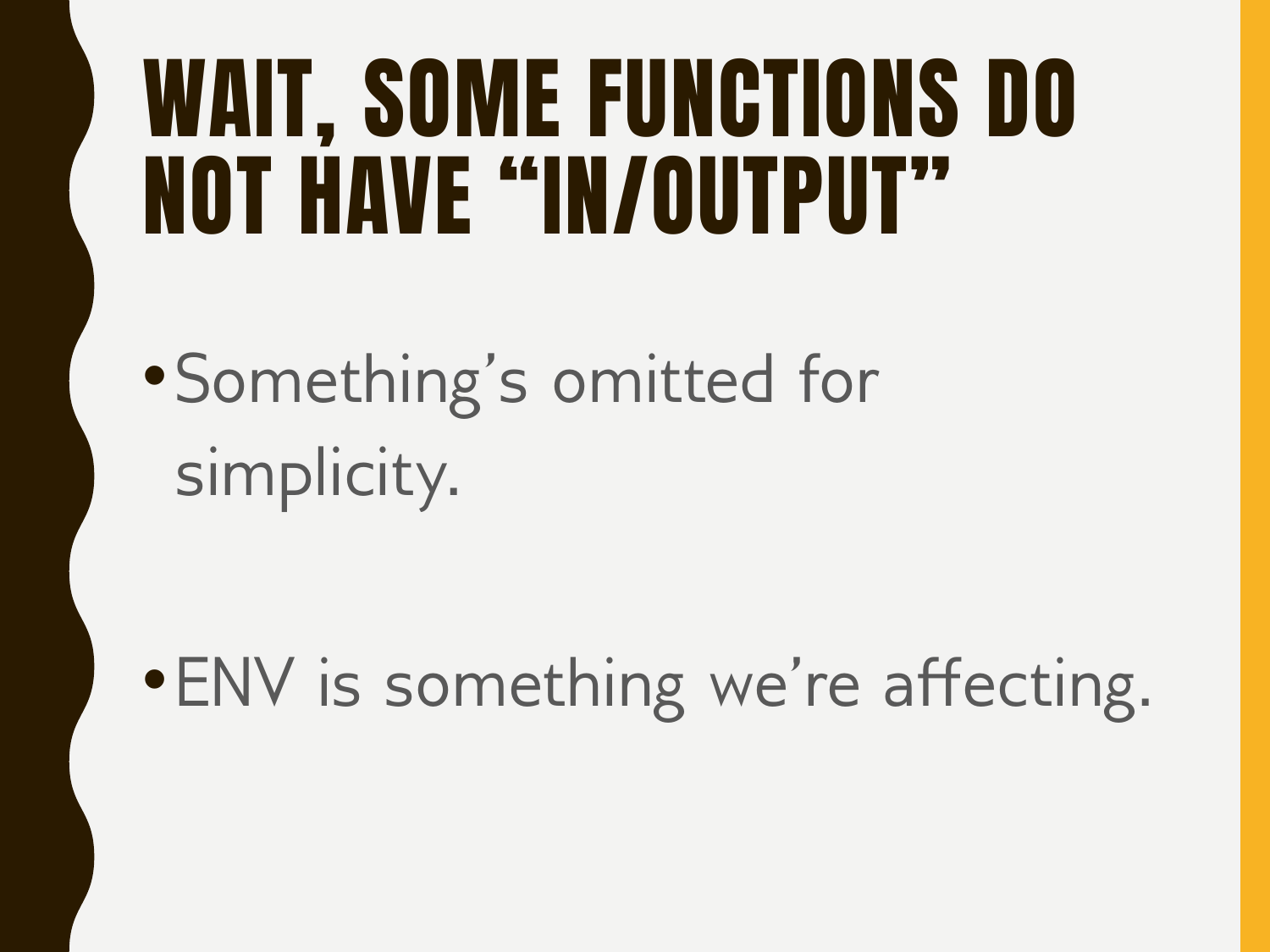

# Wait, some functions do not have “in/output”
Something’s omitted for simplicity.

ENV is something we’re affecting.